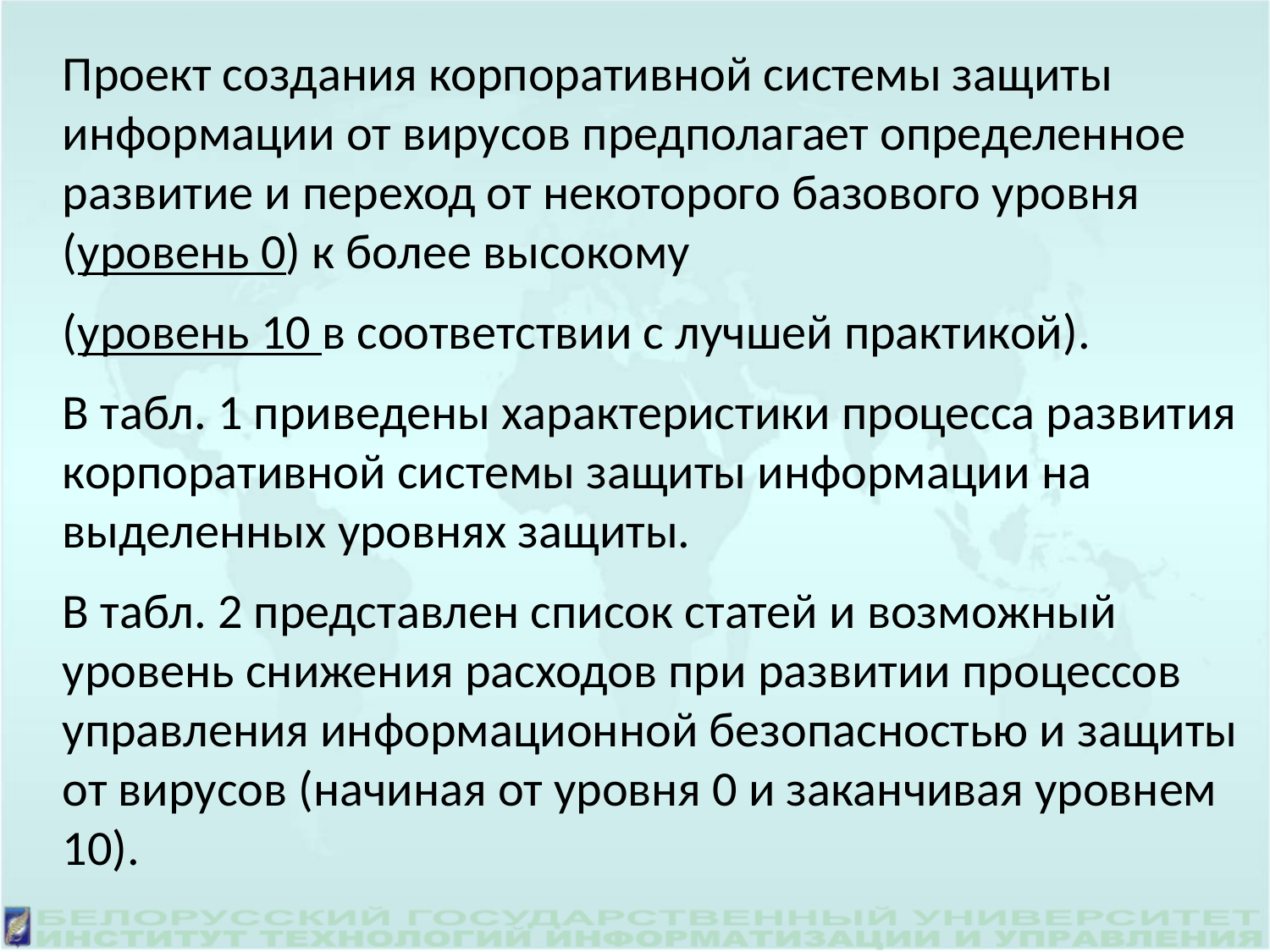

Проект создания корпоративной системы защиты информации от вирусов предполагает определенное развитие и переход от некоторого базового уровня (уровень 0) к более высокому
	(уровень 10 в соответствии с лучшей практикой).
	В табл. 1 приведены характеристики процесса развития корпоративной системы защиты информации на выделенных уровнях защиты.
	В табл. 2 представлен список статей и возможный уровень снижения расходов при развитии процессов управления информационной безопасностью и защиты от вирусов (начиная от уровня 0 и заканчивая уровнем 10).